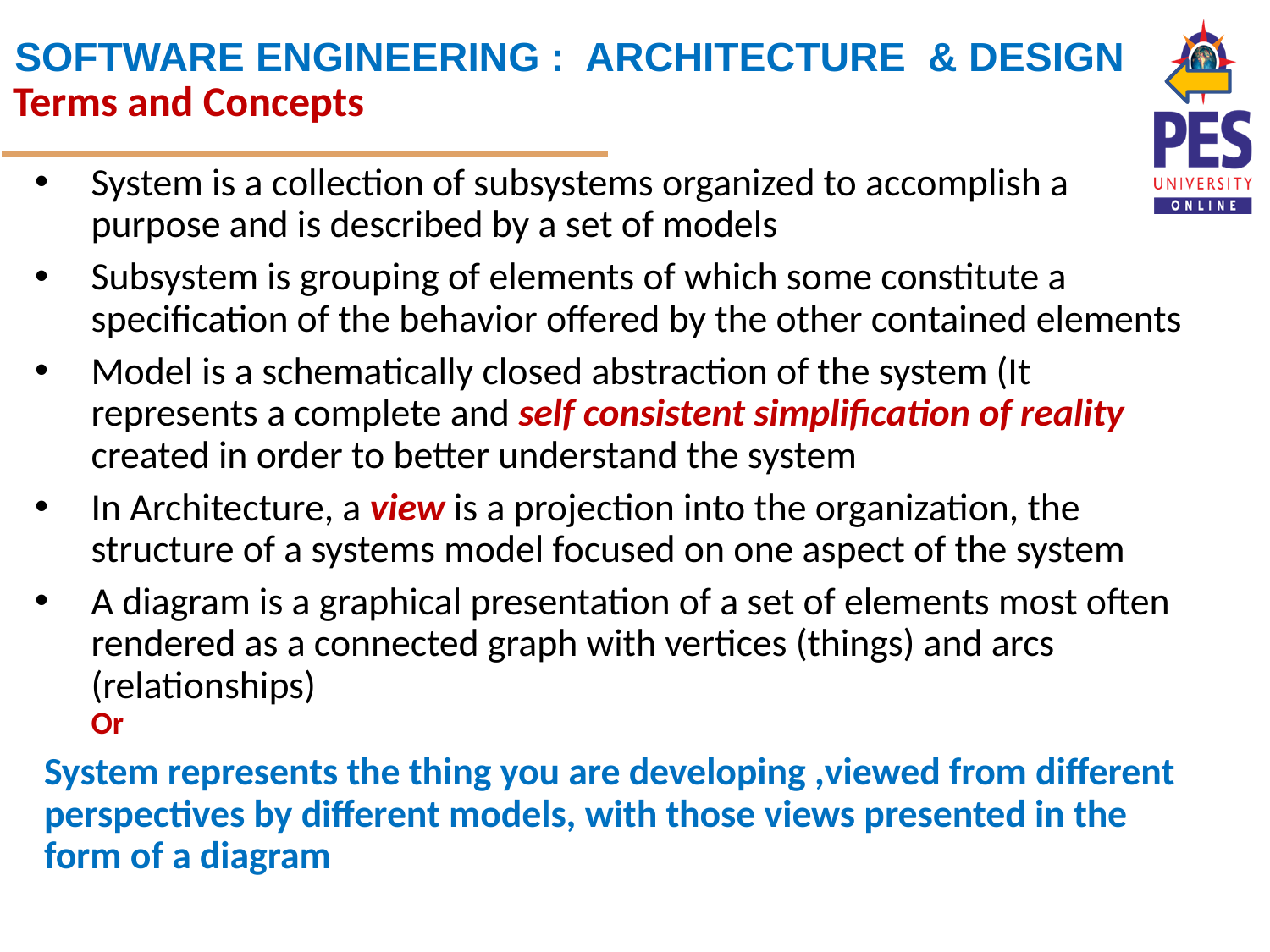

Terms and Concepts

System is a collection of subsystems organized to accomplish a purpose and is described by a set of models
Subsystem is grouping of elements of which some constitute a specification of the behavior offered by the other contained elements
Model is a schematically closed abstraction of the system (It represents a complete and self consistent simplification of reality created in order to better understand the system
In Architecture, a view is a projection into the organization, the structure of a systems model focused on one aspect of the system
A diagram is a graphical presentation of a set of elements most often rendered as a connected graph with vertices (things) and arcs (relationships)
Or
System represents the thing you are developing ,viewed from different perspectives by different models, with those views presented in the form of a diagram